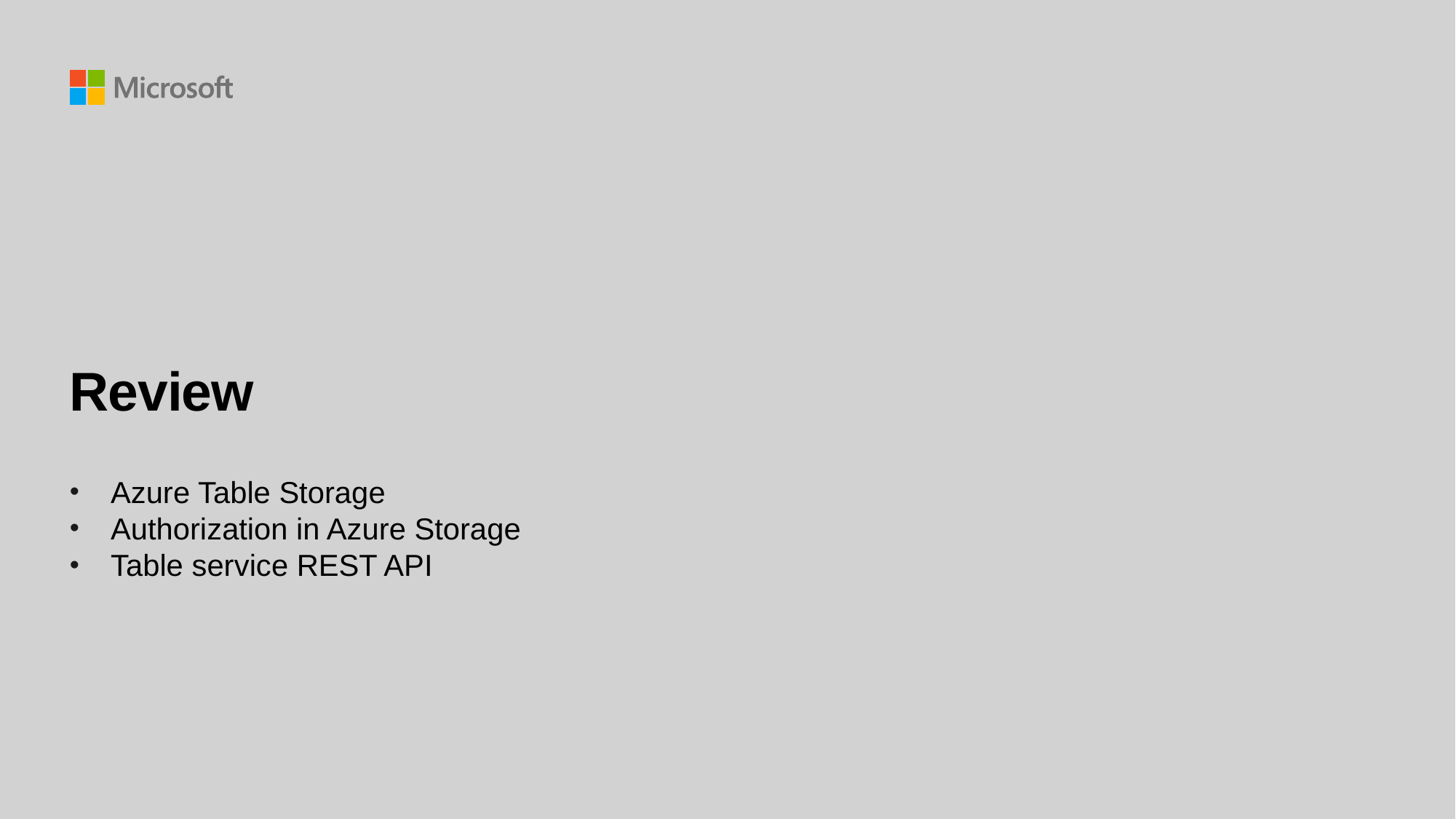

# Review
Azure Table Storage
Authorization in Azure Storage
Table service REST API